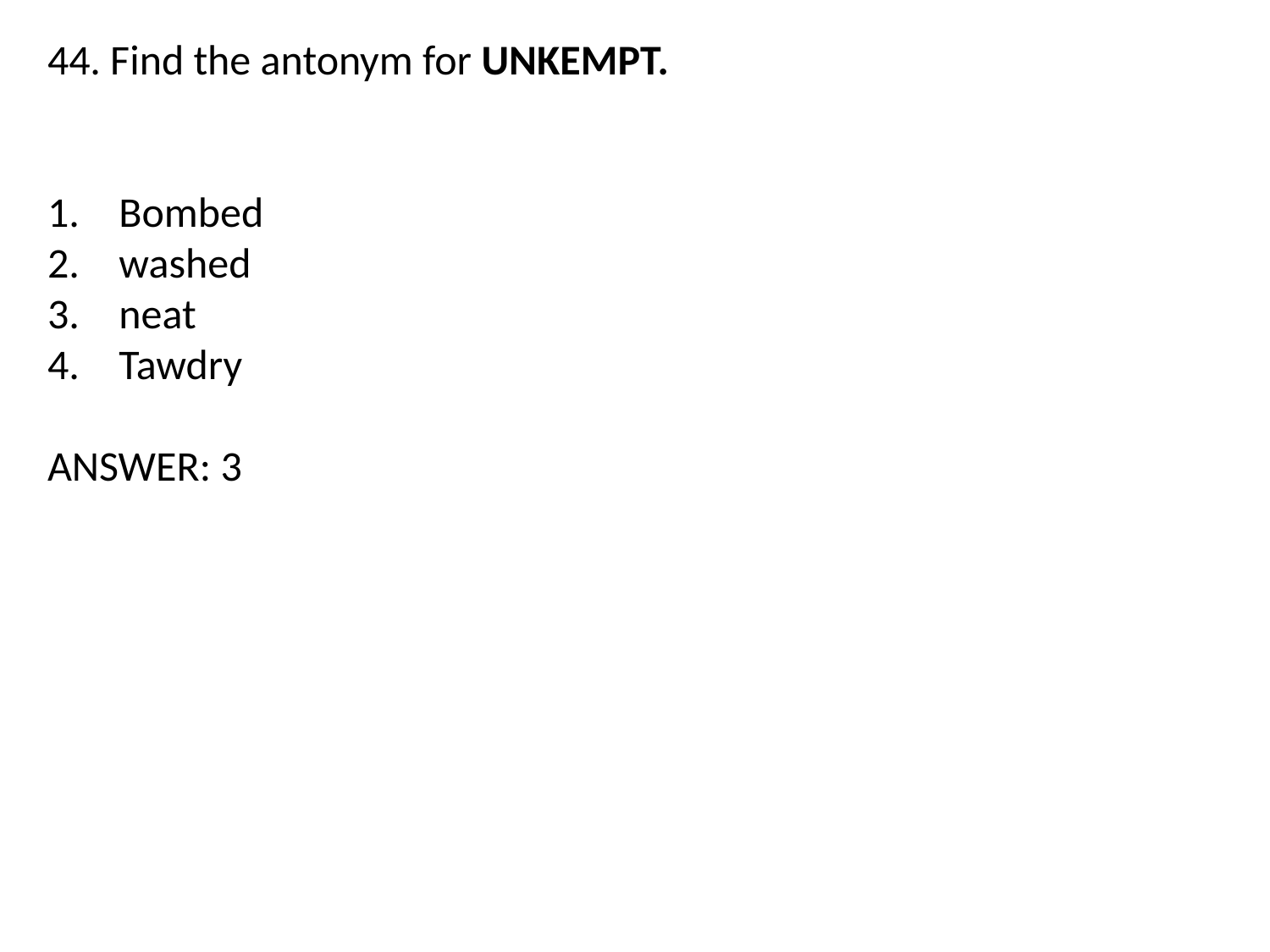

44. Find the antonym for UNKEMPT.

Bombed
washed
neat
Tawdry

ANSWER: 3